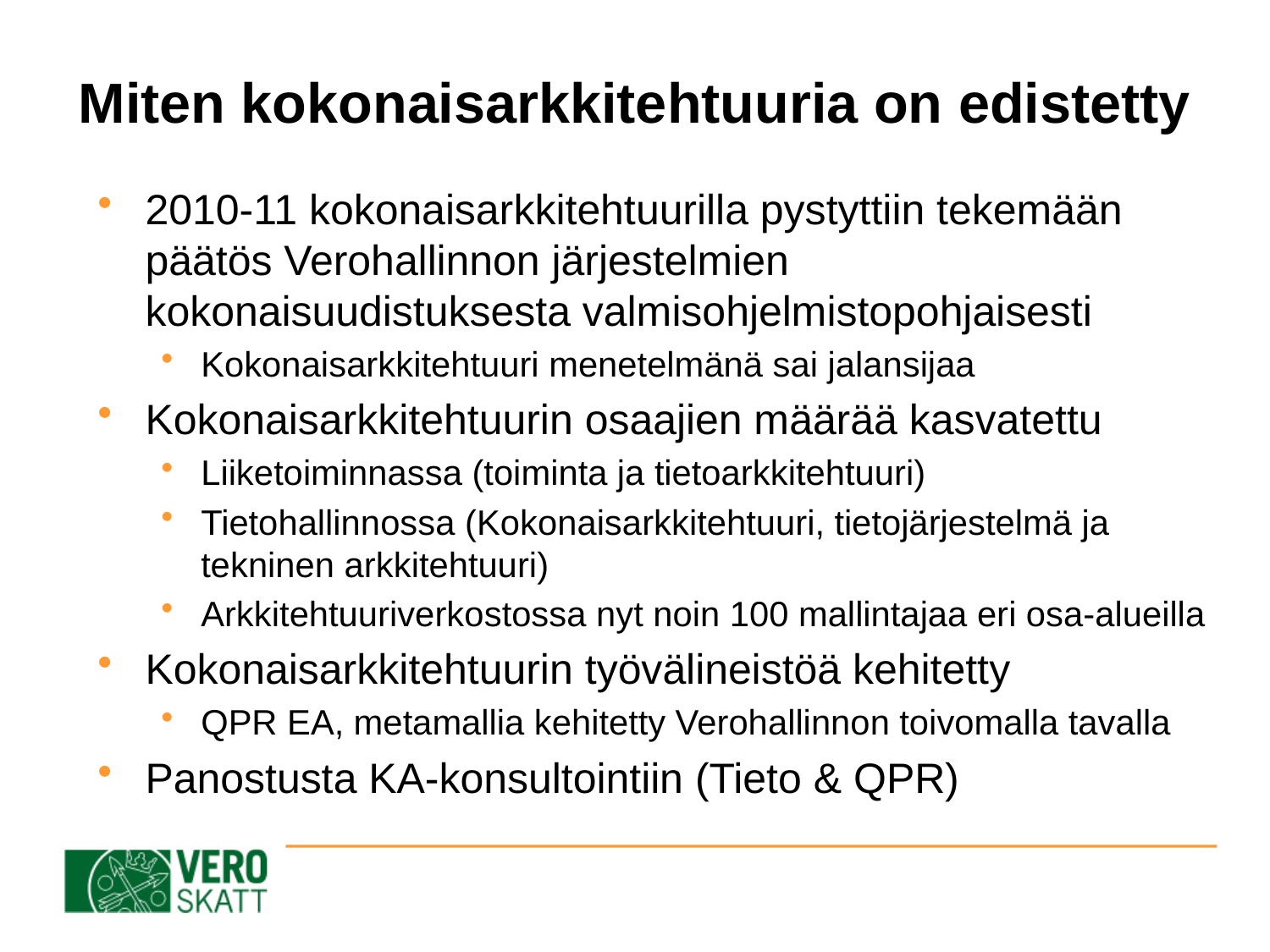

# Miten kokonaisarkkitehtuuria on edistetty
2010-11 kokonaisarkkitehtuurilla pystyttiin tekemään päätös Verohallinnon järjestelmien kokonaisuudistuksesta valmisohjelmistopohjaisesti
Kokonaisarkkitehtuuri menetelmänä sai jalansijaa
Kokonaisarkkitehtuurin osaajien määrää kasvatettu
Liiketoiminnassa (toiminta ja tietoarkkitehtuuri)
Tietohallinnossa (Kokonaisarkkitehtuuri, tietojärjestelmä ja tekninen arkkitehtuuri)
Arkkitehtuuriverkostossa nyt noin 100 mallintajaa eri osa-alueilla
Kokonaisarkkitehtuurin työvälineistöä kehitetty
QPR EA, metamallia kehitetty Verohallinnon toivomalla tavalla
Panostusta KA-konsultointiin (Tieto & QPR)